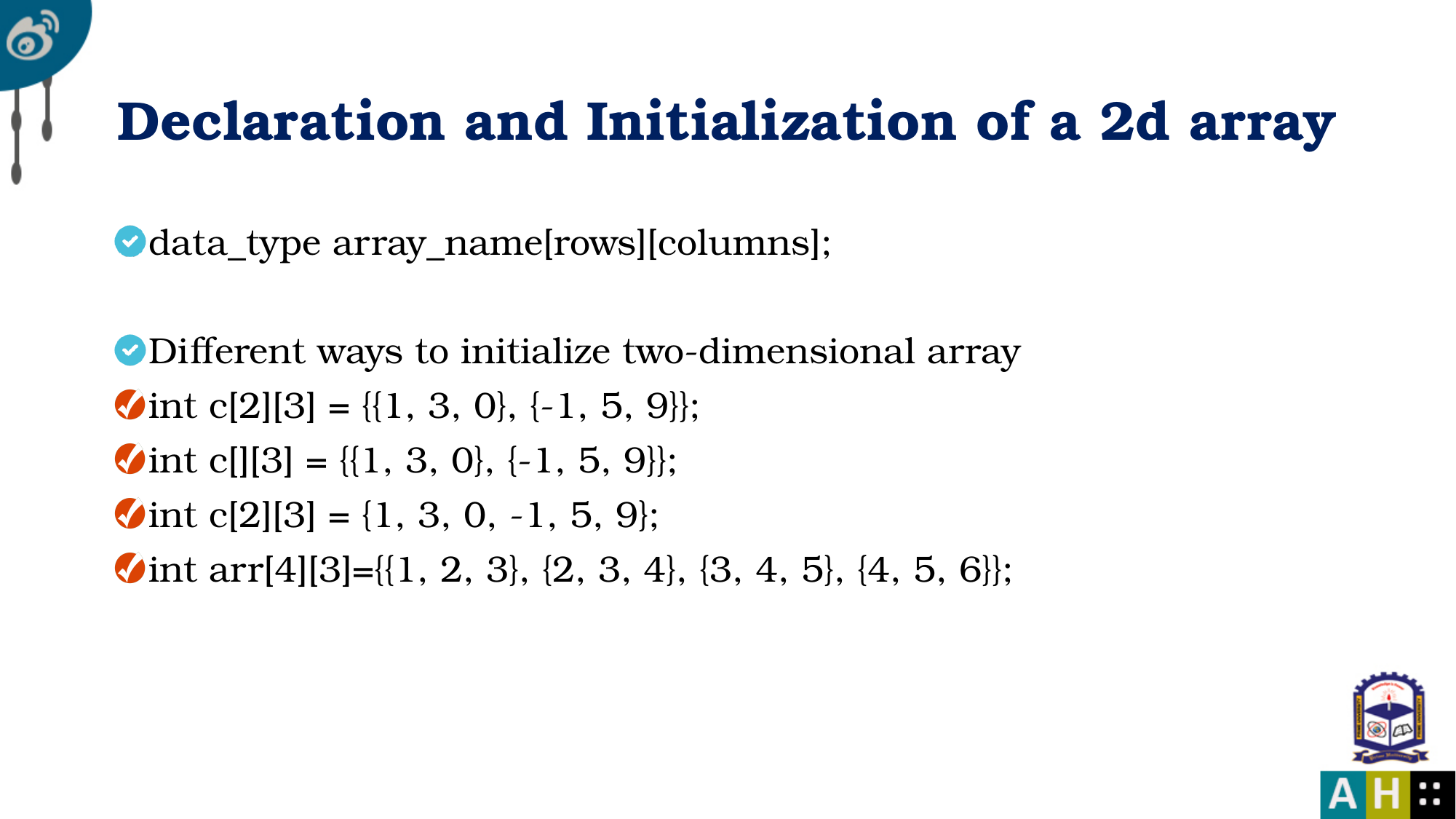

# Declaration and Initialization of a 2d array
data_type array_name[rows][columns];

Different ways to initialize two-dimensional array
int c[2][3] = {{1, 3, 0}, {-1, 5, 9}};
int c[][3] = {{1, 3, 0}, {-1, 5, 9}};
int c[2][3] = {1, 3, 0, -1, 5, 9};
int arr[4][3]={{1, 2, 3}, {2, 3, 4}, {3, 4, 5}, {4, 5, 6}};